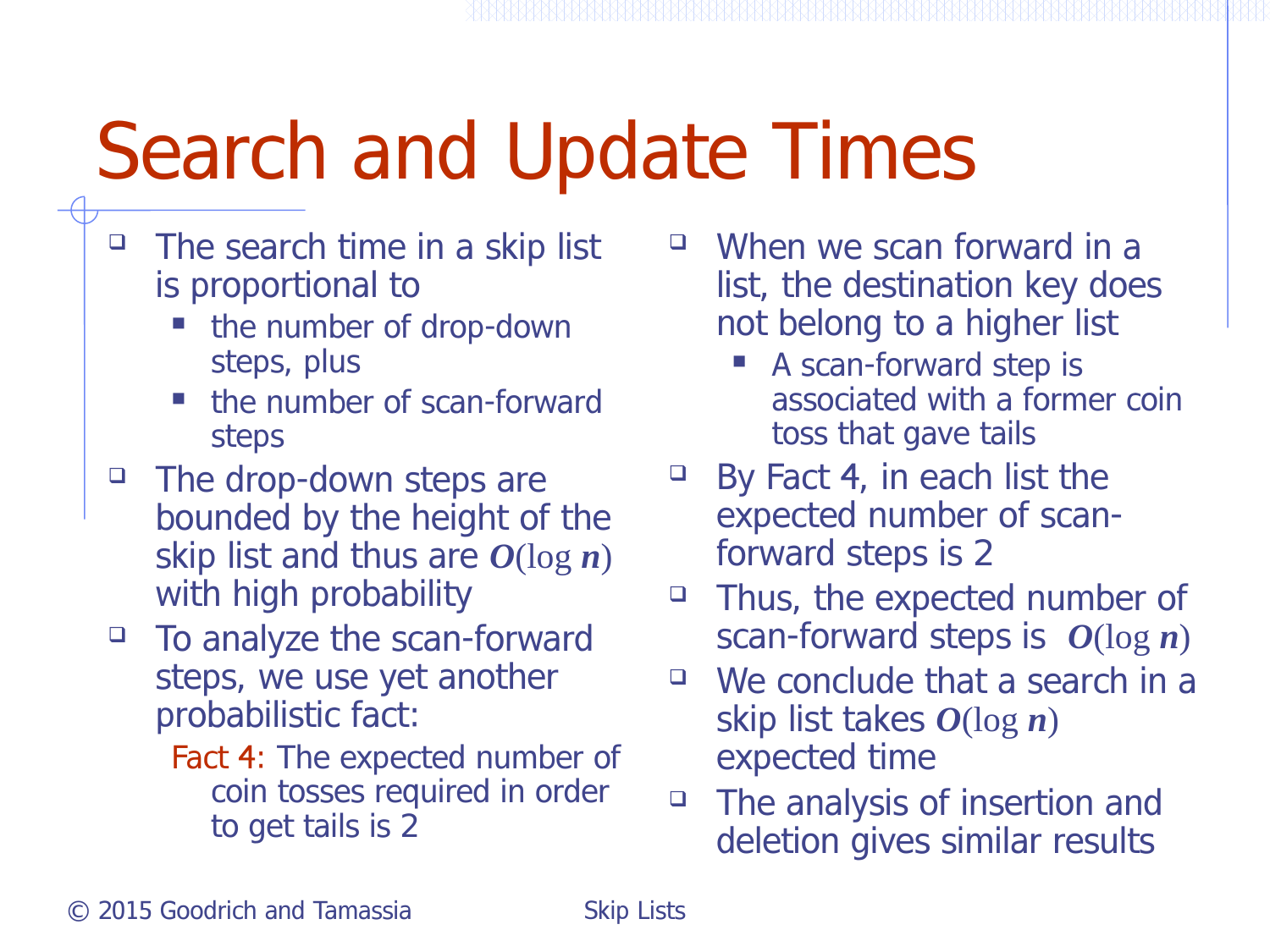

# Search and Update Times
The search time in a skip list is proportional to
the number of drop-down steps, plus
the number of scan-forward steps
The drop-down steps are bounded by the height of the skip list and thus are O(log n) with high probability
To analyze the scan-forward steps, we use yet another probabilistic fact:
Fact 4: The expected number of coin tosses required in order to get tails is 2
When we scan forward in a list, the destination key does not belong to a higher list
A scan-forward step is associated with a former coin toss that gave tails
By Fact 4, in each list the expected number of scan-forward steps is 2
Thus, the expected number of scan-forward steps is  O(log n)
We conclude that a search in a skip list takes O(log n) expected time
The analysis of insertion and deletion gives similar results
Skip Lists
51